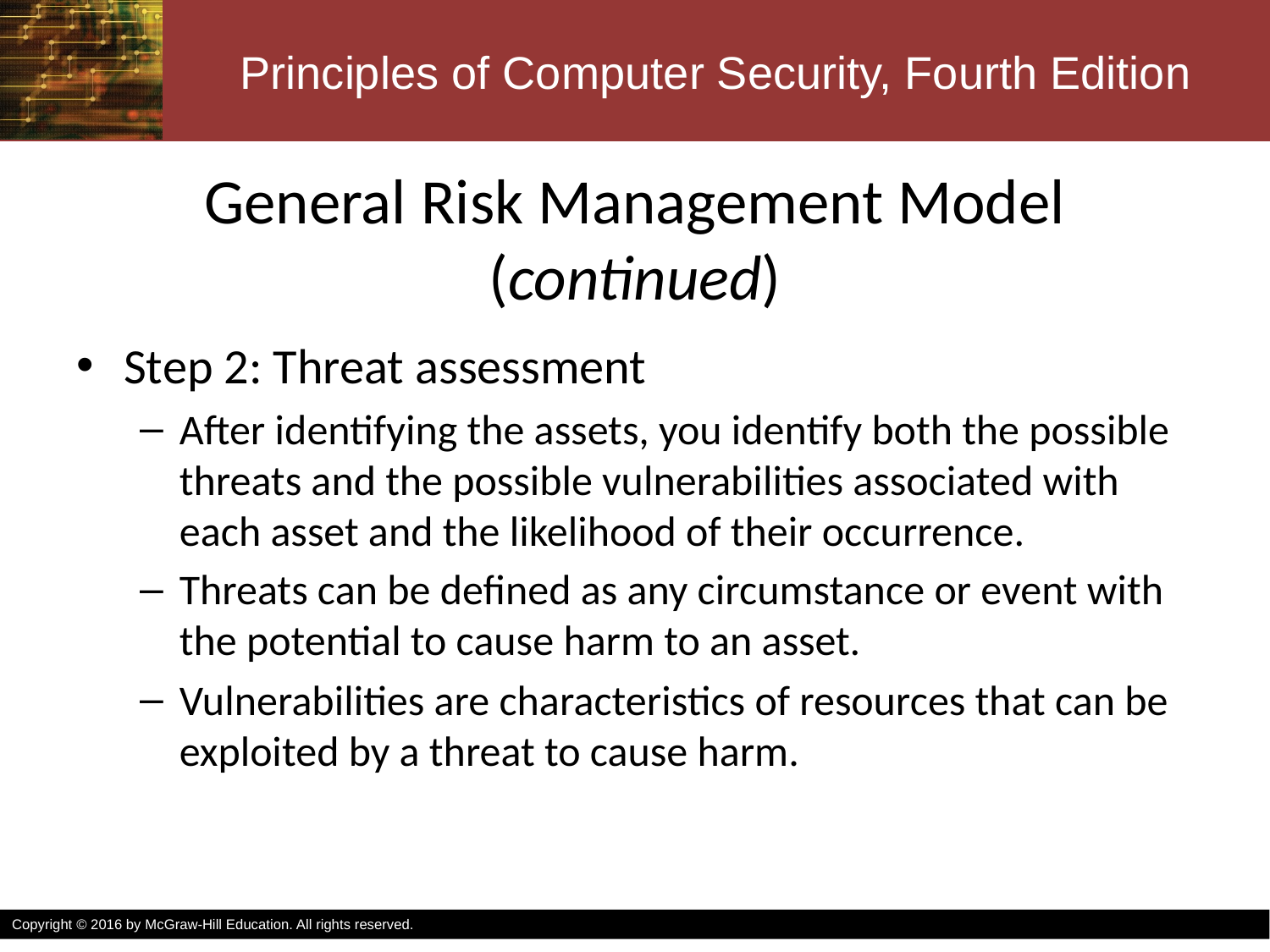

# General Risk Management Model (continued)
Step 2: Threat assessment
After identifying the assets, you identify both the possible threats and the possible vulnerabilities associated with each asset and the likelihood of their occurrence.
Threats can be defined as any circumstance or event with the potential to cause harm to an asset.
Vulnerabilities are characteristics of resources that can be exploited by a threat to cause harm.